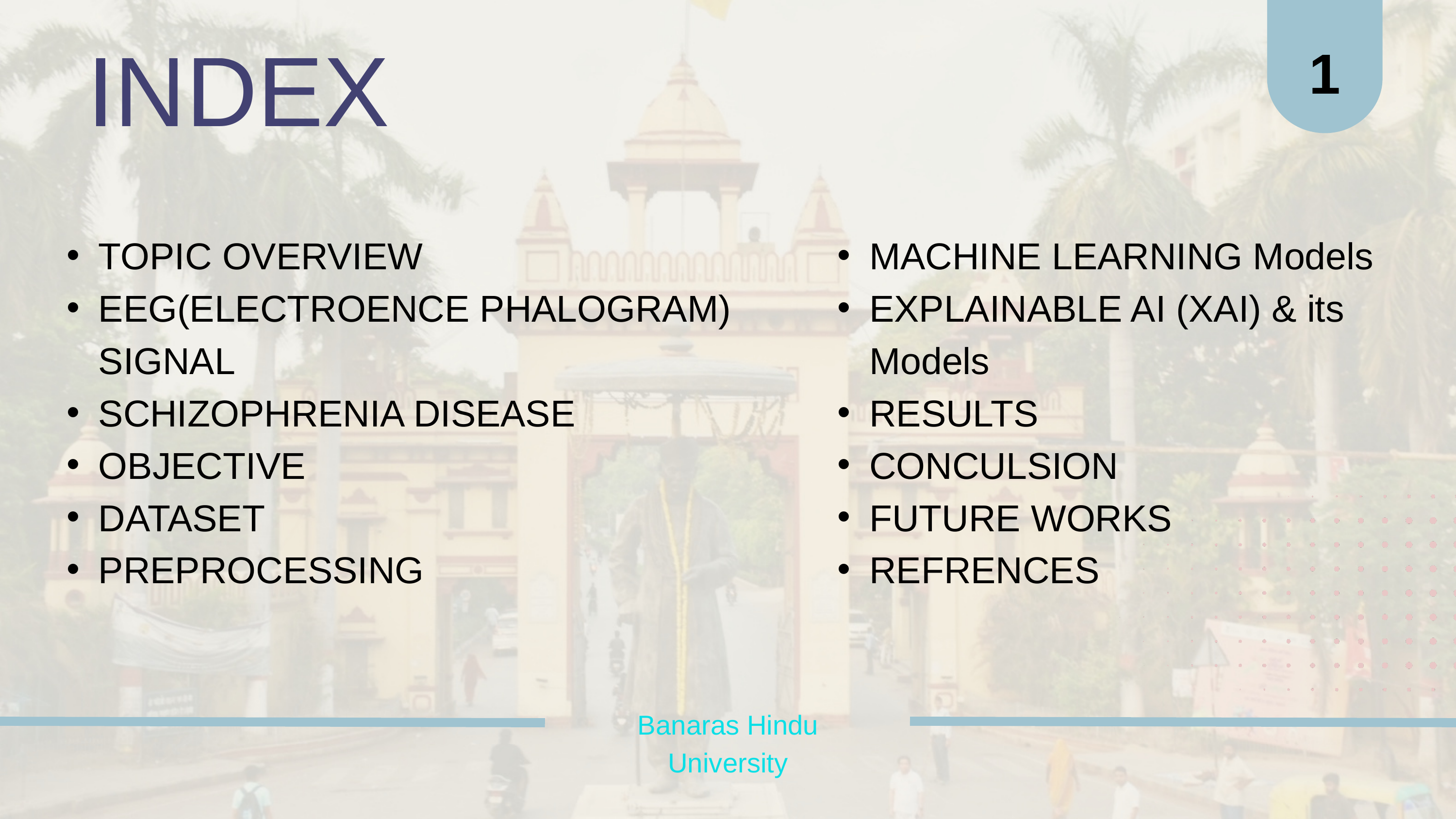

1
INDEX

TOPIC OVERVIEW
EEG(ELECTROENCE PHALOGRAM) SIGNAL
SCHIZOPHRENIA DISEASE
OBJECTIVE
DATASET
PREPROCESSING

MACHINE LEARNING Models
EXPLAINABLE AI (XAI) & its Models
RESULTS
CONCULSION
FUTURE WORKS
REFRENCES

Banaras Hindu University